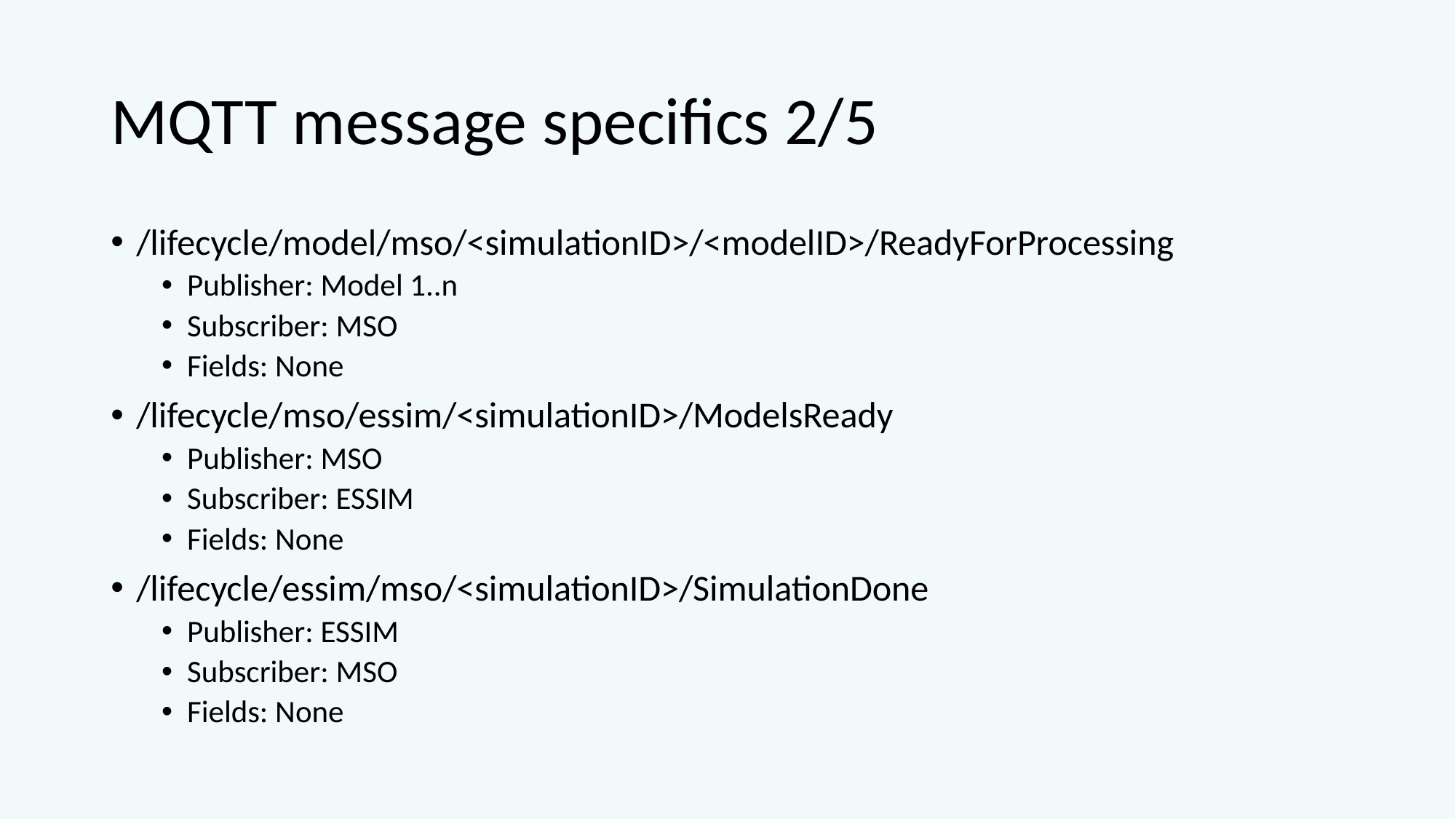

# MQTT message specifics 2/5
/lifecycle/model/mso/<simulationID>/<modelID>/ReadyForProcessing
Publisher: Model 1..n
Subscriber: MSO
Fields: None
/lifecycle/mso/essim/<simulationID>/ModelsReady
Publisher: MSO
Subscriber: ESSIM
Fields: None
/lifecycle/essim/mso/<simulationID>/SimulationDone
Publisher: ESSIM
Subscriber: MSO
Fields: None